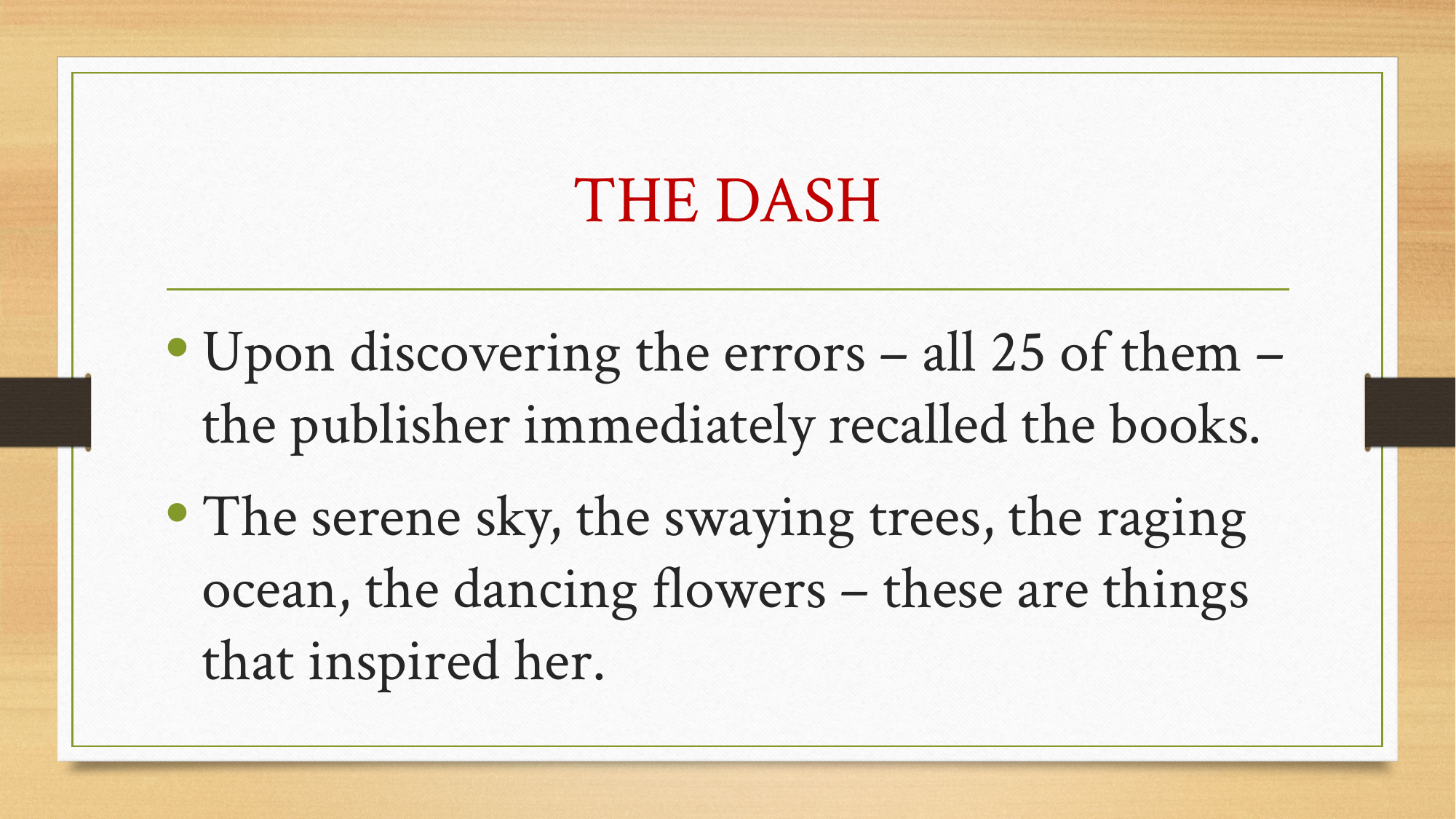

# THE DASH
Upon discovering the errors – all 25 of them – the publisher immediately recalled the books.
The serene sky, the swaying trees, the raging ocean, the dancing flowers – these are things that inspired her.